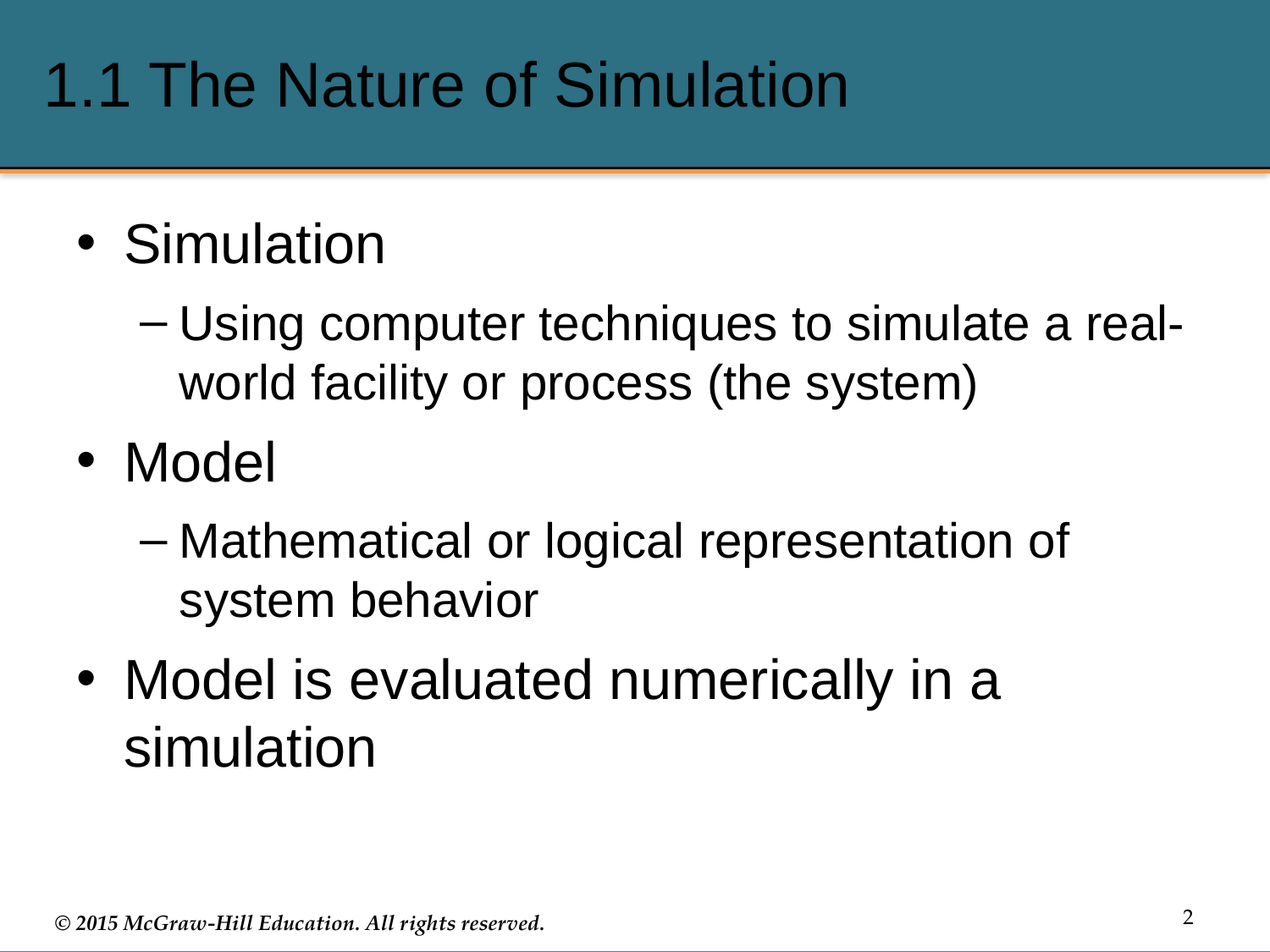

# 1.1 The Nature of Simulation
Simulation
Using computer techniques to simulate a real-world facility or process (the system)
Model
Mathematical or logical representation of system behavior
Model is evaluated numerically in a simulation

2